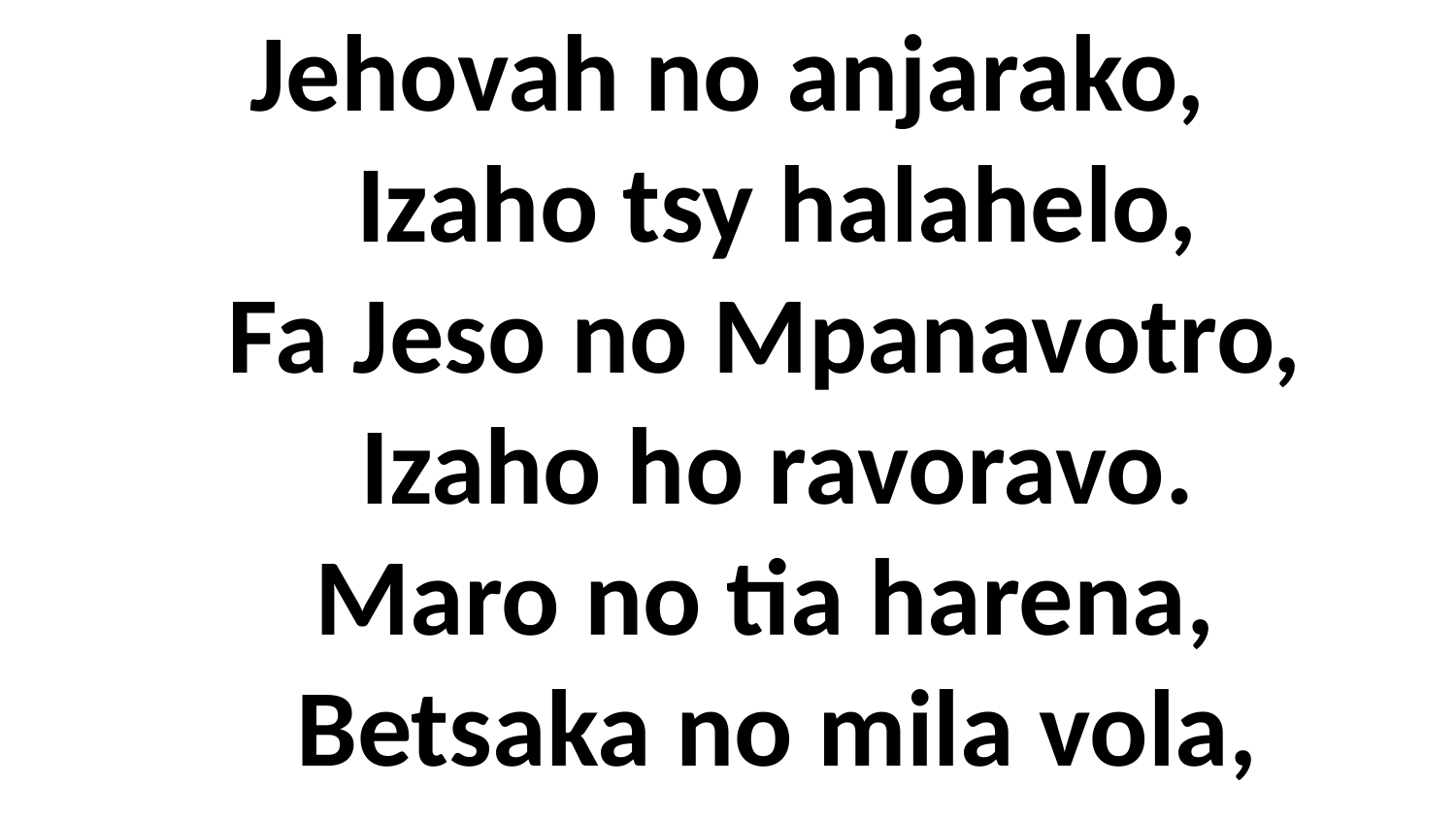

# Jehovah no anjarako, Izaho tsy halahelo, Fa Jeso no Mpanavotro, Izaho ho ravoravo. Maro no tia harena, Betsaka no mila vola,